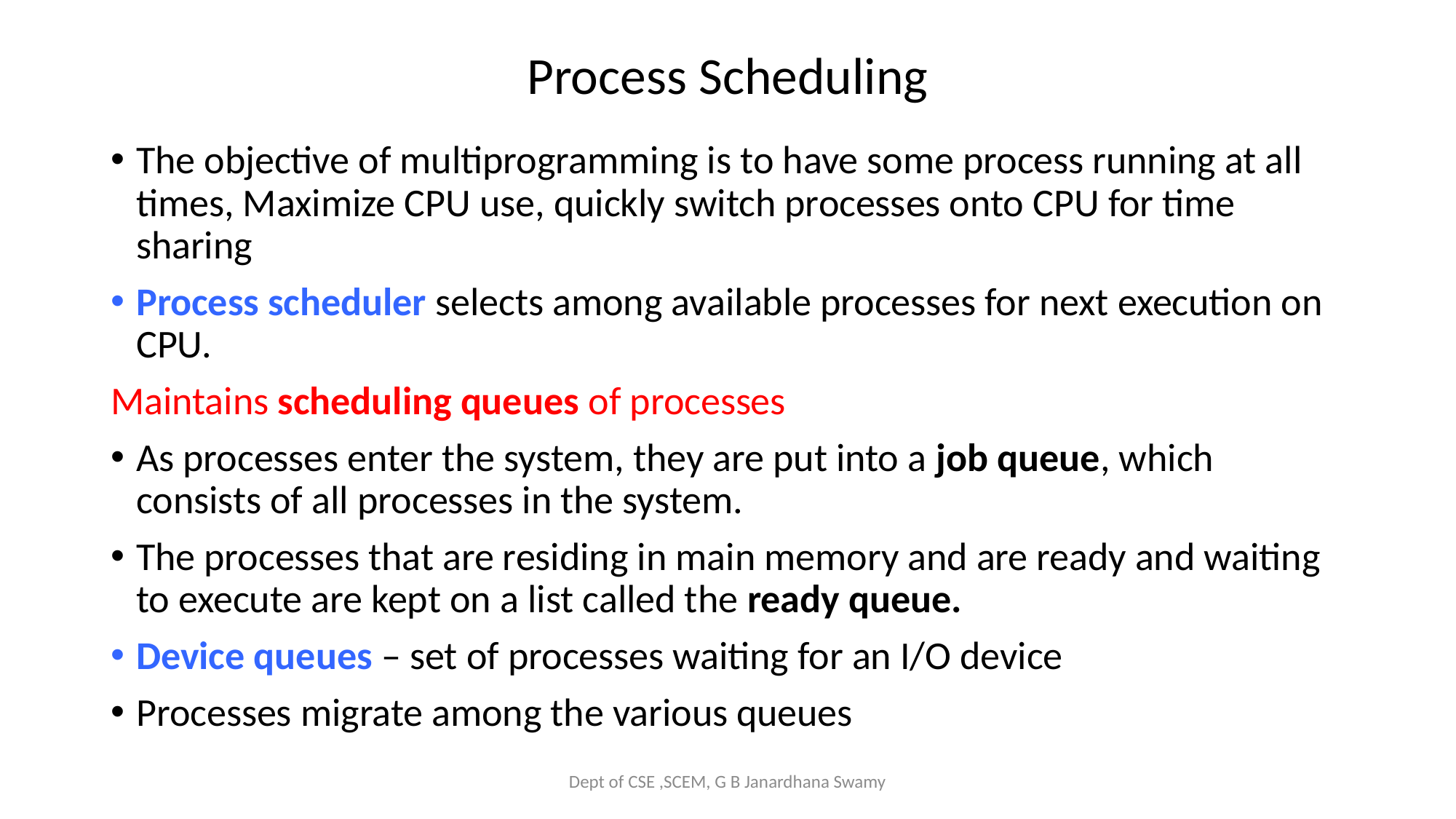

# Process Scheduling
The objective of multiprogramming is to have some process running at all times, Maximize CPU use, quickly switch processes onto CPU for time sharing
Process scheduler selects among available processes for next execution on CPU.
Maintains scheduling queues of processes
As processes enter the system, they are put into a job queue, which consists of all processes in the system.
The processes that are residing in main memory and are ready and waiting to execute are kept on a list called the ready queue.
Device queues – set of processes waiting for an I/O device
Processes migrate among the various queues

Dept of CSE ,SCEM, G B Janardhana Swamy